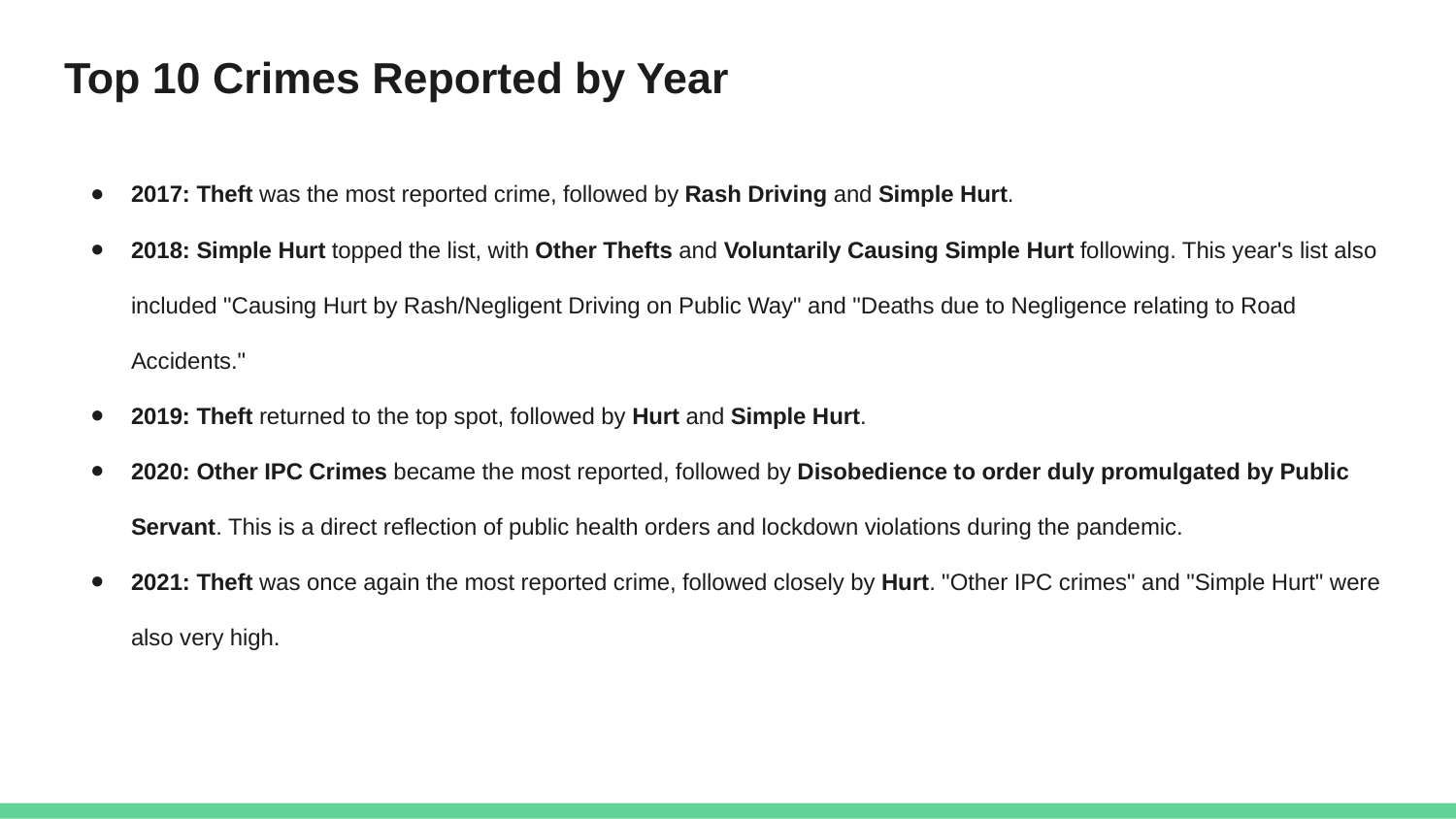

# Top 10 Crimes Reported by Year

2017: Theft was the most reported crime, followed by Rash Driving and Simple Hurt.
2018: Simple Hurt topped the list, with Other Thefts and Voluntarily Causing Simple Hurt following. This year's list also included "Causing Hurt by Rash/Negligent Driving on Public Way" and "Deaths due to Negligence relating to Road Accidents."
2019: Theft returned to the top spot, followed by Hurt and Simple Hurt.
2020: Other IPC Crimes became the most reported, followed by Disobedience to order duly promulgated by Public Servant. This is a direct reflection of public health orders and lockdown violations during the pandemic.
2021: Theft was once again the most reported crime, followed closely by Hurt. "Other IPC crimes" and "Simple Hurt" were also very high.